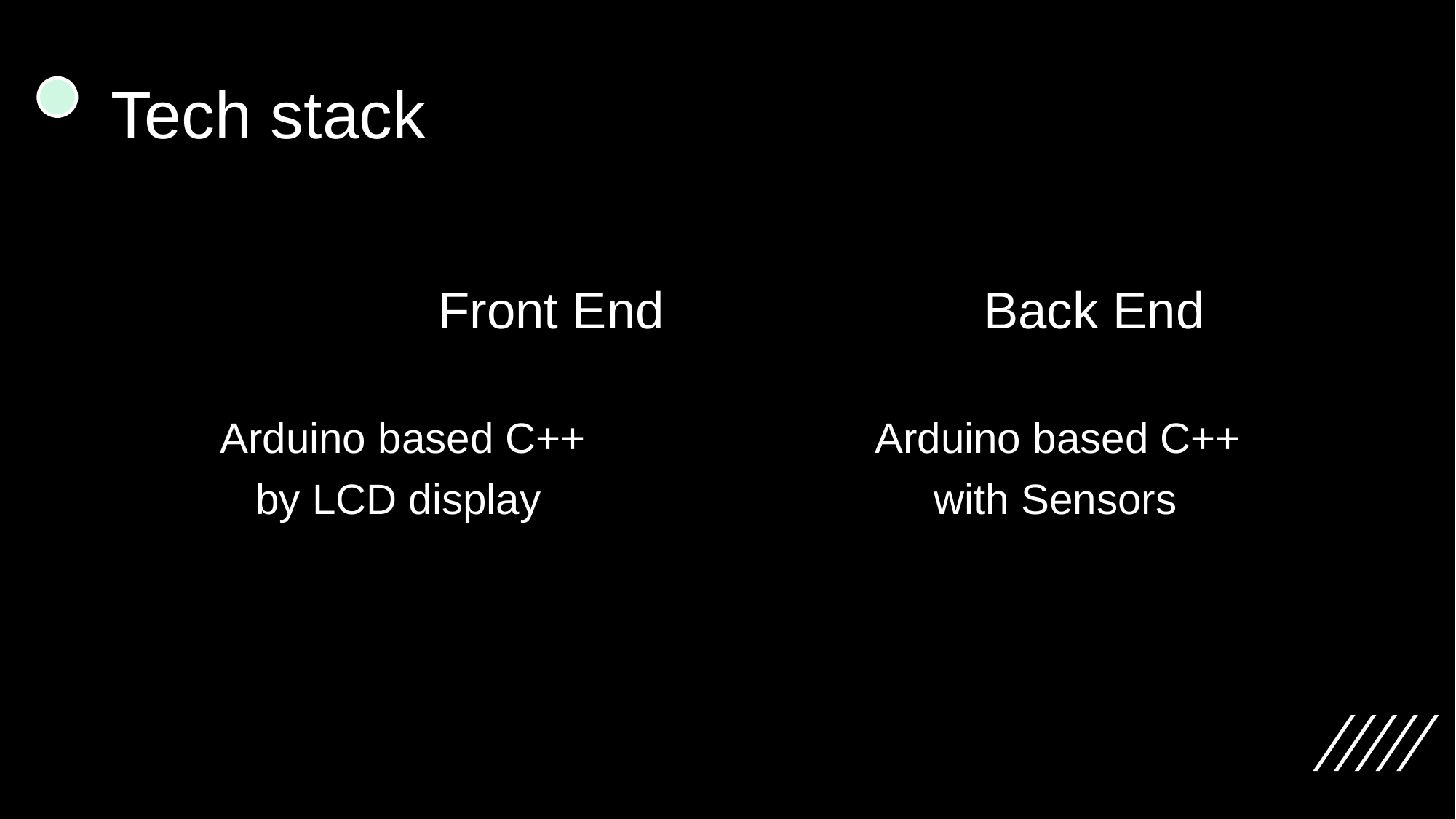

# Tech stack

	            	Front End      			Back End

	Arduino based C++			Arduino based C++
	   by LCD display				     with Sensors